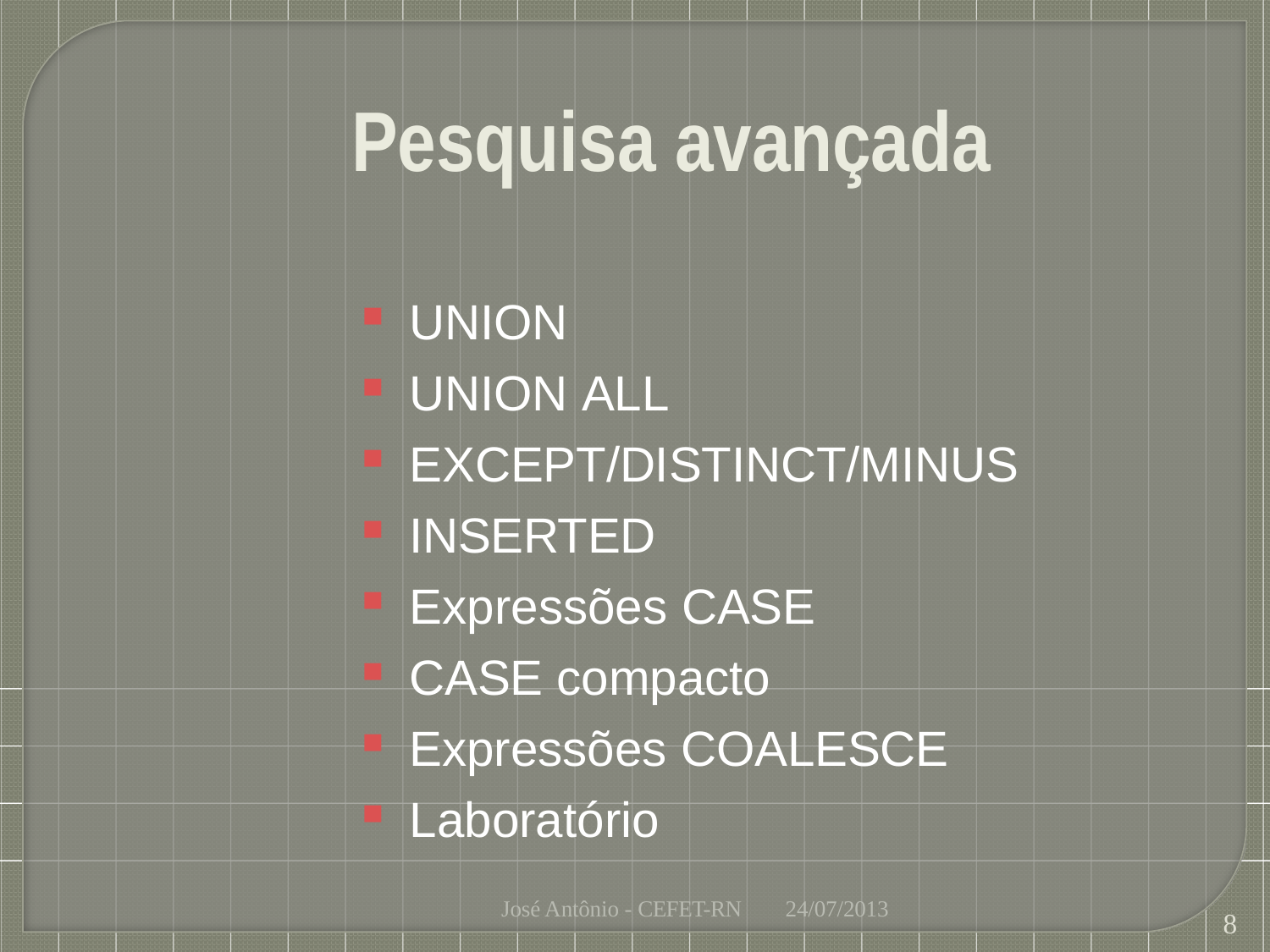

# Pesquisa avançada
UNION
UNION ALL
EXCEPT/DISTINCT/MINUS
INSERTED
Expressões CASE
CASE compacto
Expressões COALESCE
Laboratório
José Antônio - CEFET-RN
24/07/2013
8